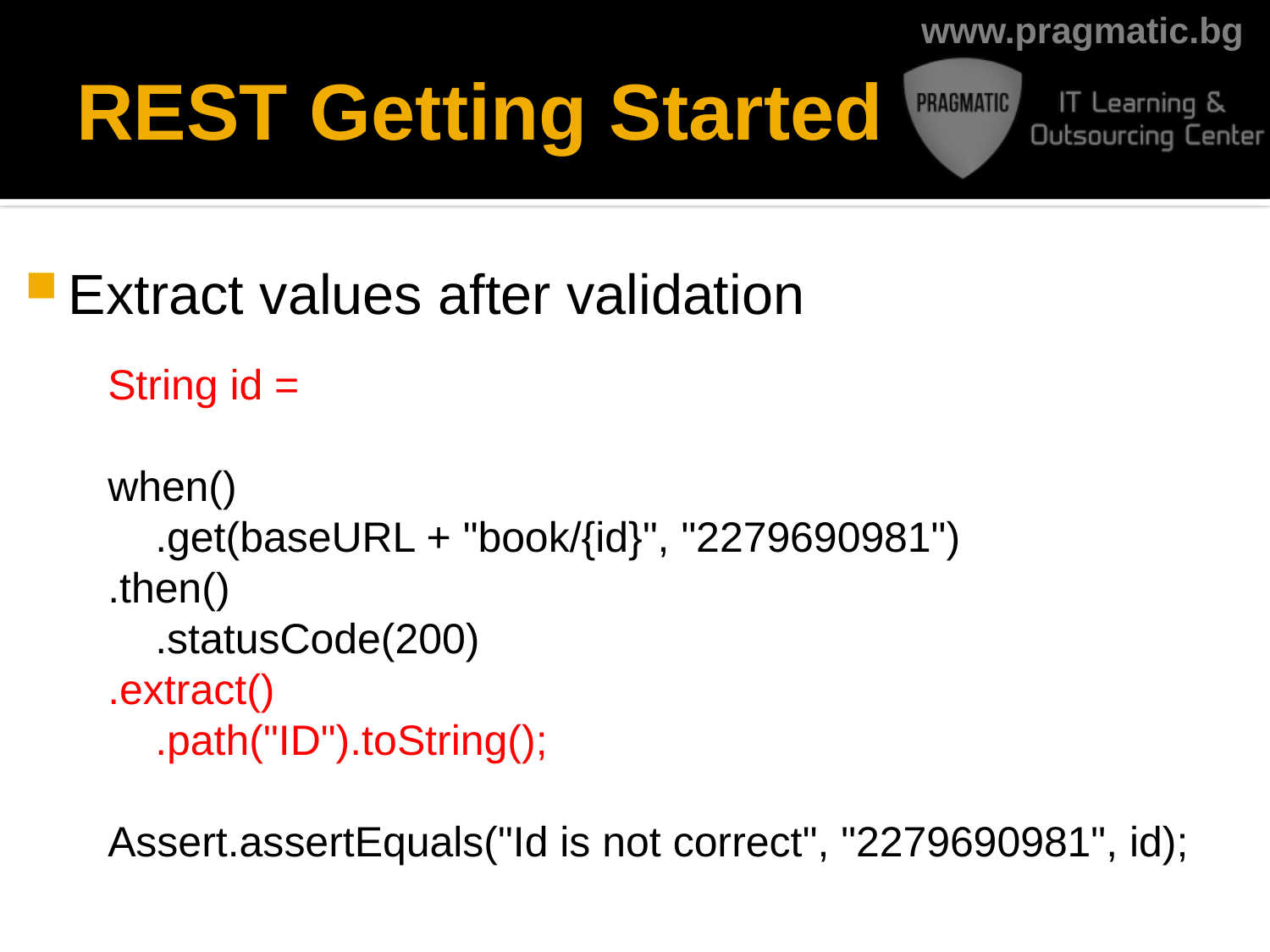

# REST Getting Started
Extract values after validation
String id =

when()
    .get(baseURL + "book/{id}", "2279690981")
.then()
    .statusCode(200)
.extract()
    .path("ID").toString();

Assert.assertEquals("Id is not correct", "2279690981", id);